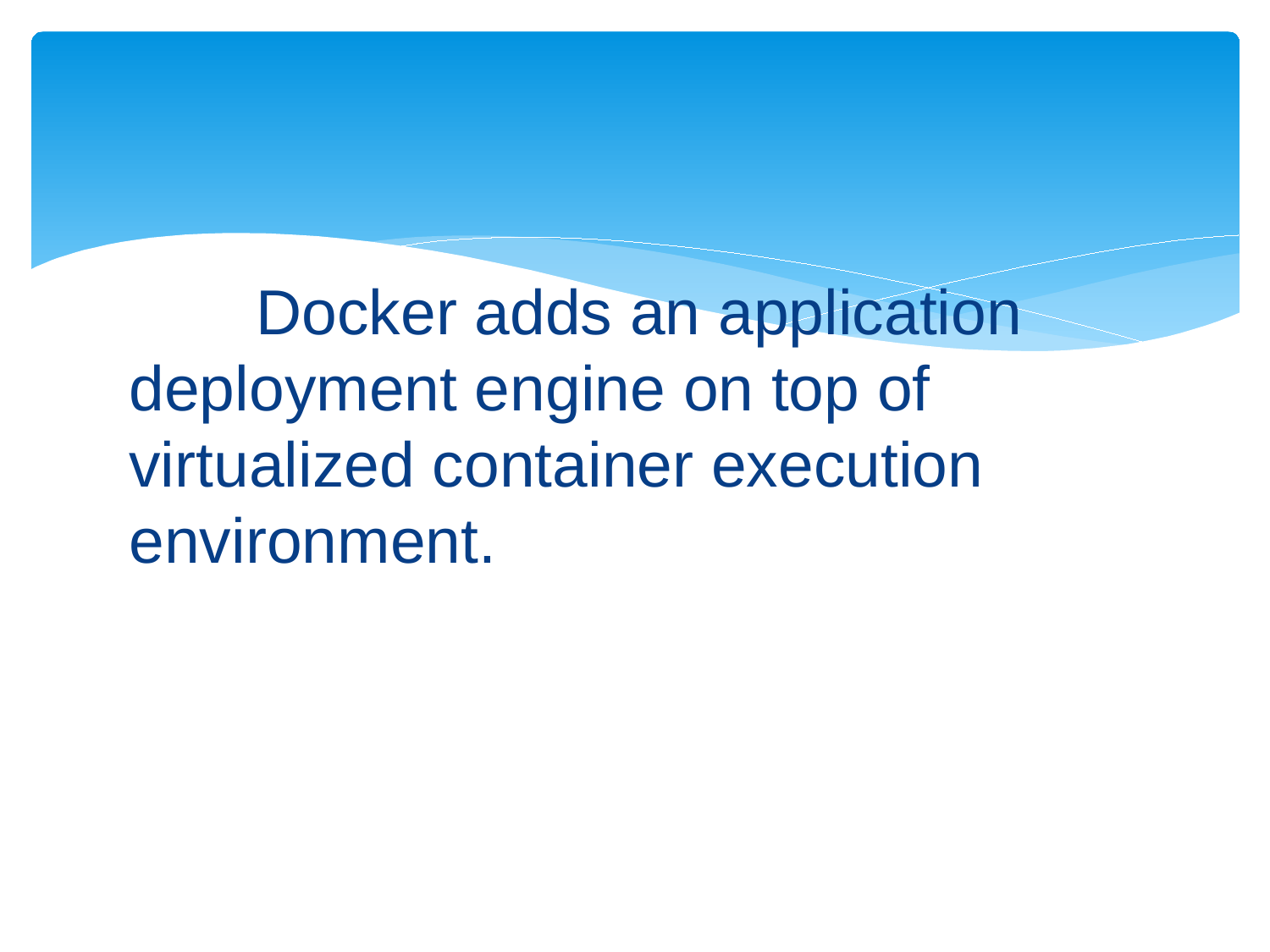

Docker adds an application deployment engine on top of virtualized container execution environment.